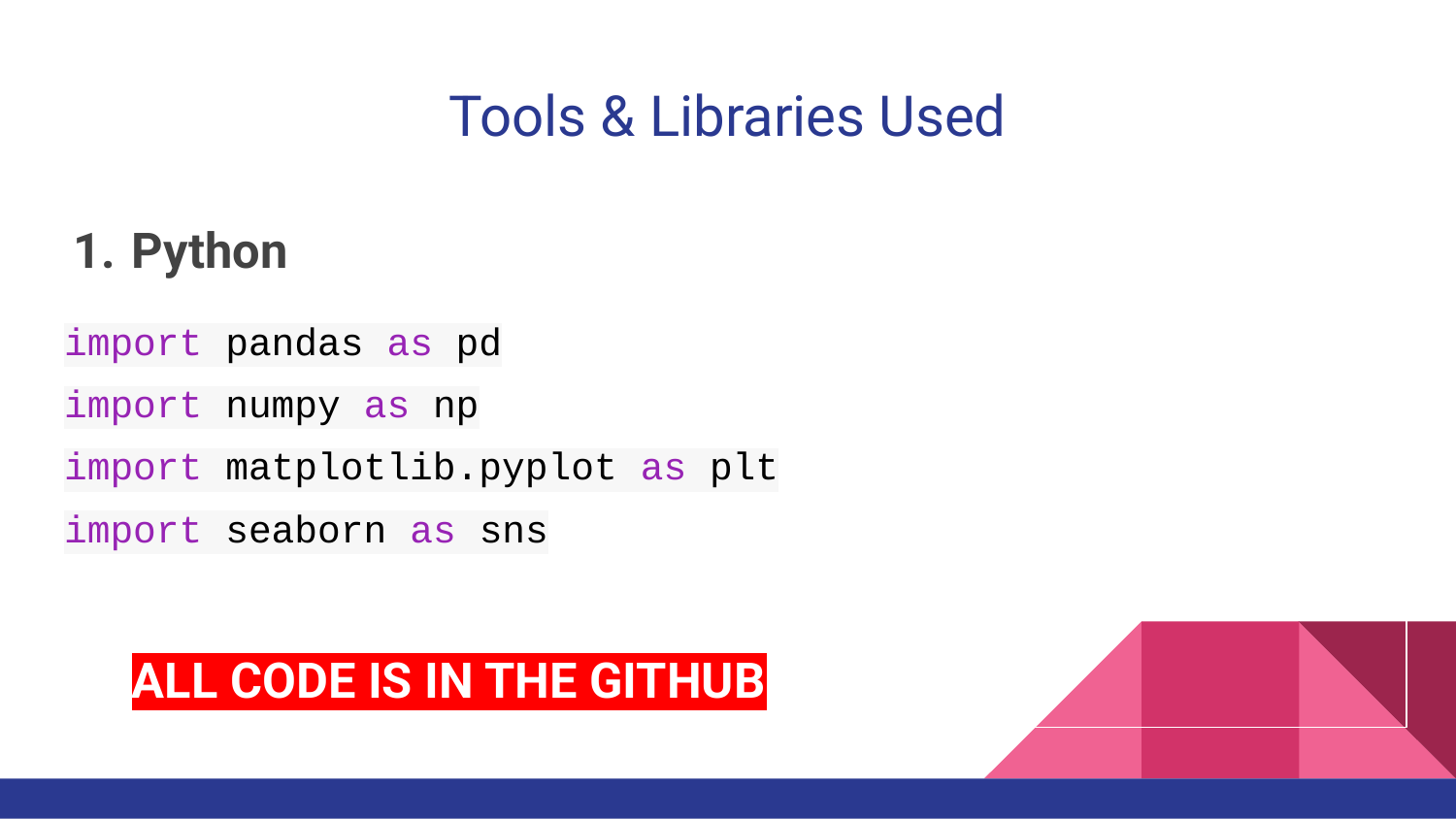

# Tools & Libraries Used
Python
import pandas as pd
import numpy as np
import matplotlib.pyplot as plt
import seaborn as sns

ALL CODE IS IN THE GITHUB